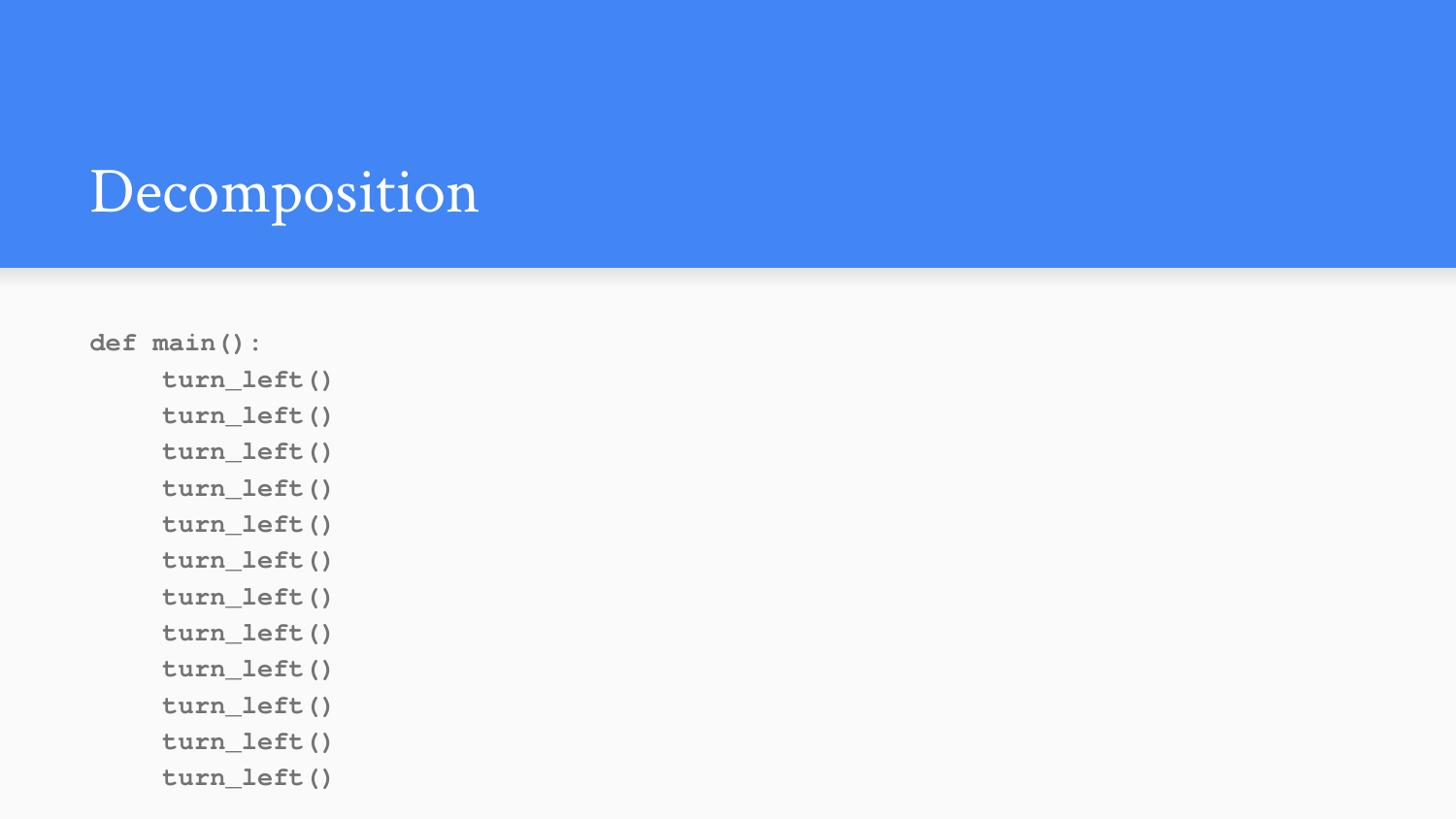

# Decomposition
def main():
turn_left()
turn_left()
turn_left()
turn_left()
turn_left()
turn_left()
turn_left()
turn_left()
turn_left()
turn_left()
turn_left()
turn_left()